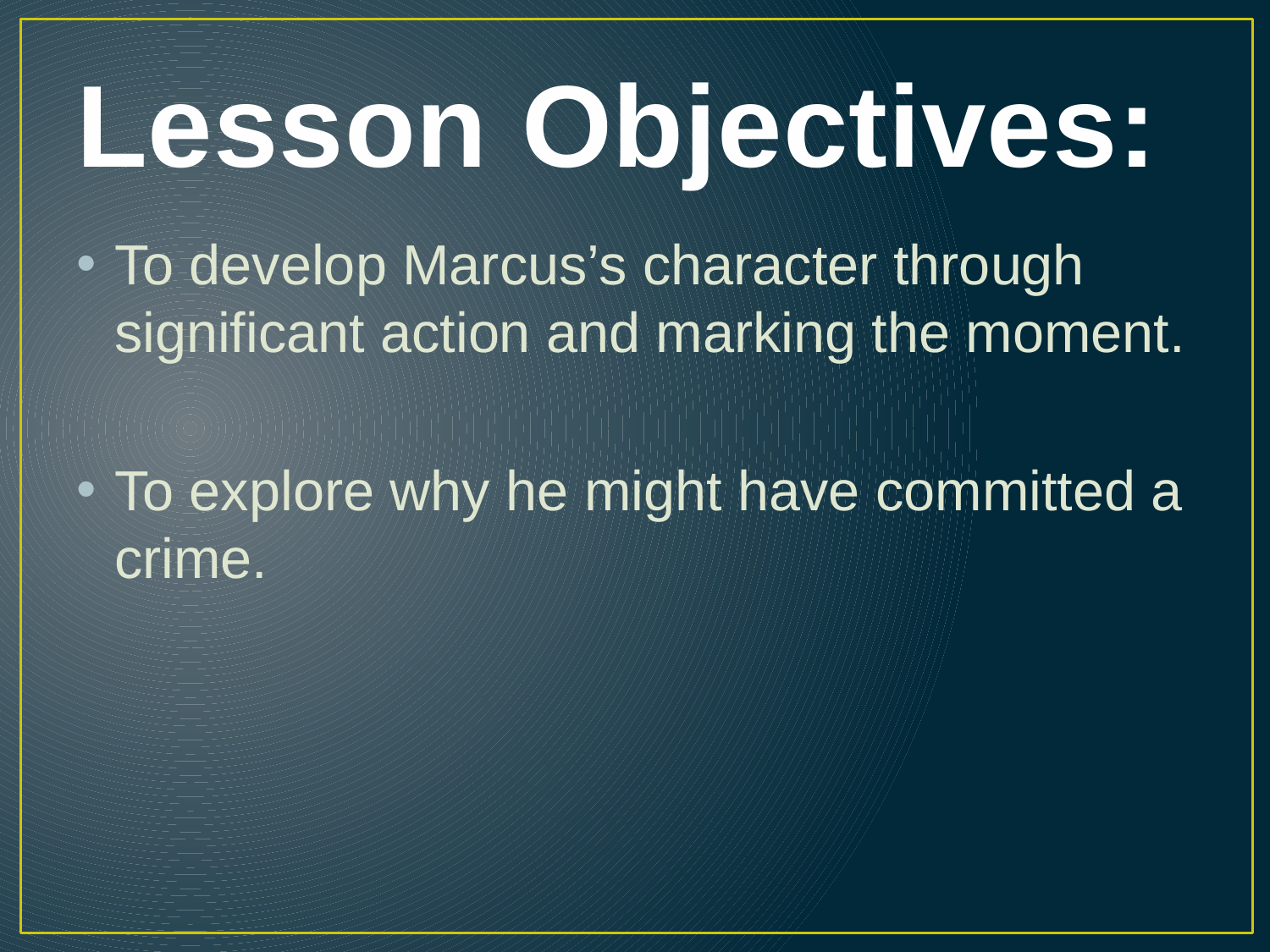

# Lesson Objectives:
To develop Marcus’s character through significant action and marking the moment.

To explore why he might have committed a crime.